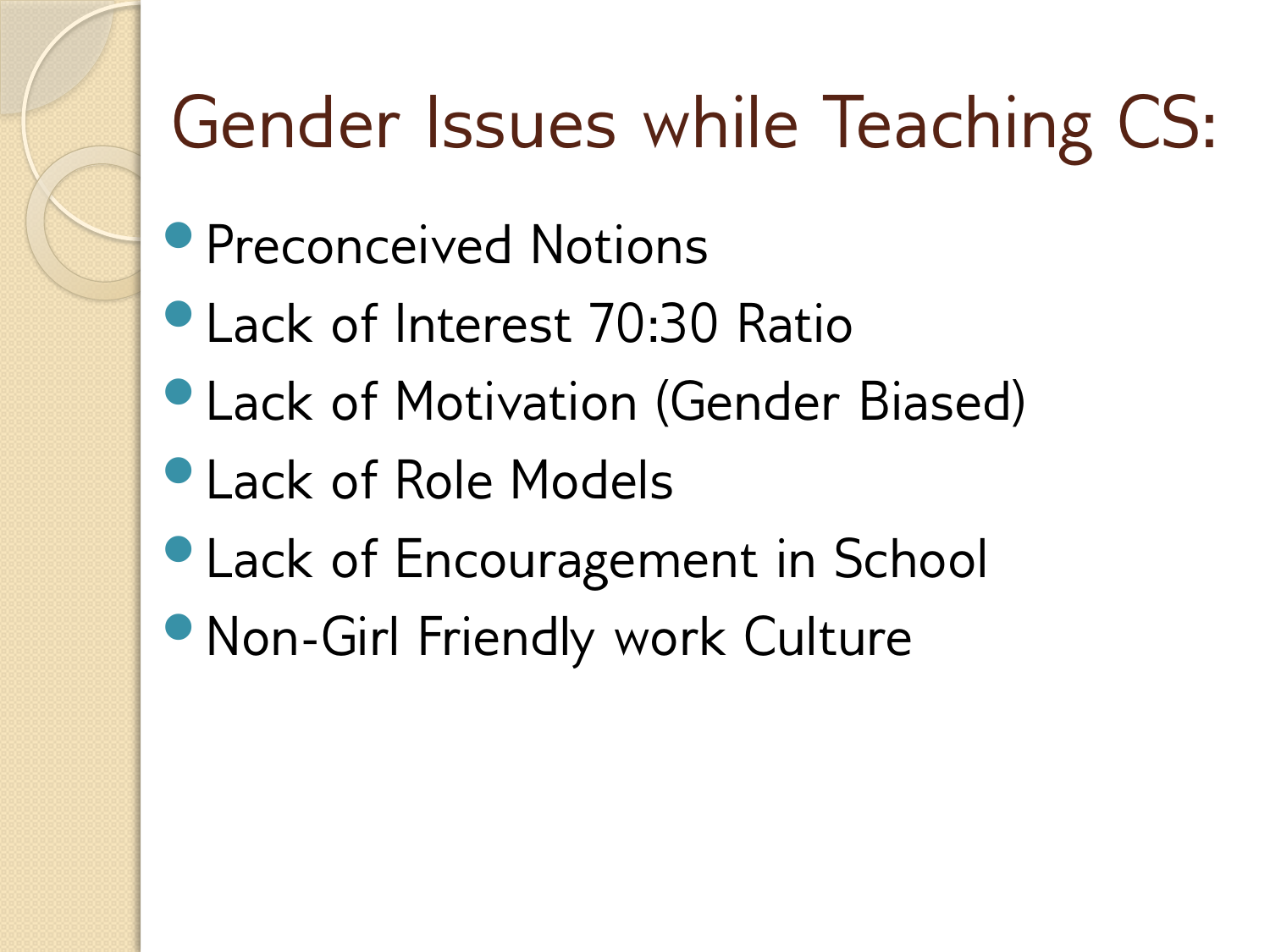

# Gender Issues while Teaching CS:
Preconceived Notions
Lack of Interest 70:30 Ratio
Lack of Motivation (Gender Biased)
Lack of Role Models
Lack of Encouragement in School
Non-Girl Friendly work Culture